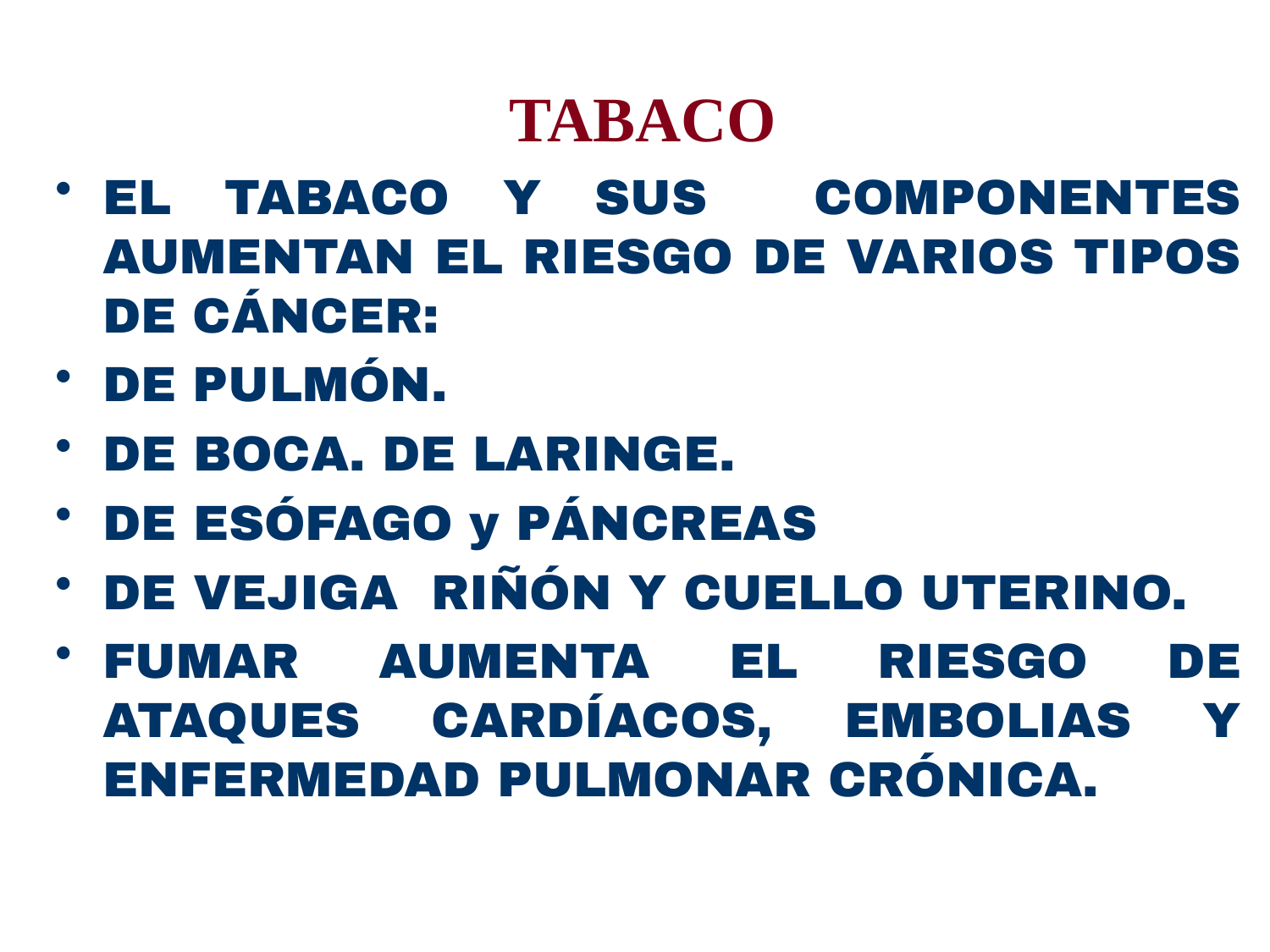

# TABACO
EL TABACO Y SUS  COMPONENTES AUMENTAN EL RIESGO DE VARIOS TIPOS DE CÁNCER:
DE PULMÓN.
DE BOCA. DE LARINGE.
DE ESÓFAGO y PÁNCREAS
DE VEJIGA  RIÑÓN Y CUELLO UTERINO.
FUMAR AUMENTA EL RIESGO DE ATAQUES CARDÍACOS, EMBOLIAS Y ENFERMEDAD PULMONAR CRÓNICA.